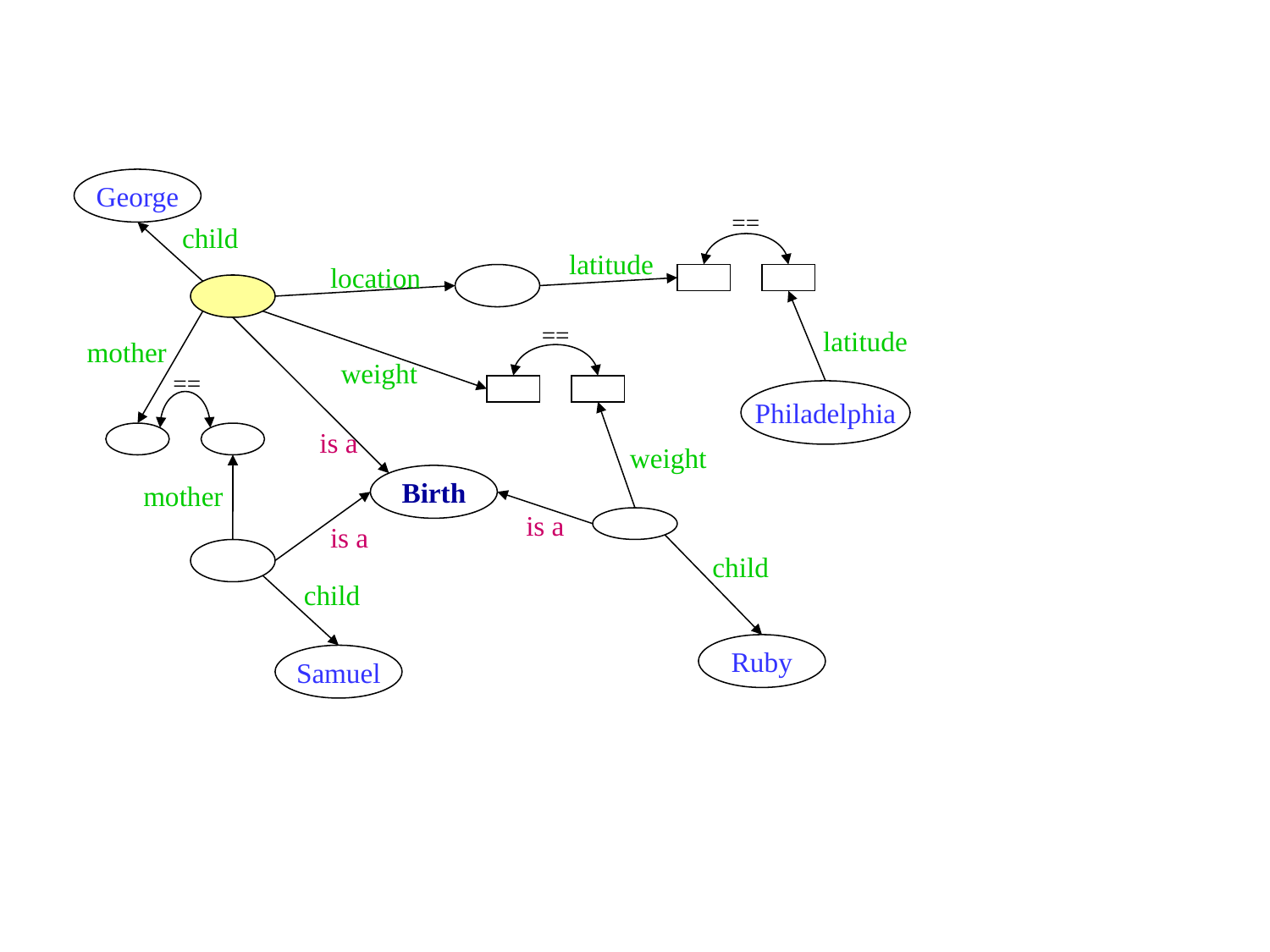

George
==
child
latitude
location

==
latitude
mother
weight
==

Philadelphia
is a

weight
Birth
mother
is a

is a

child
child
Ruby
Samuel